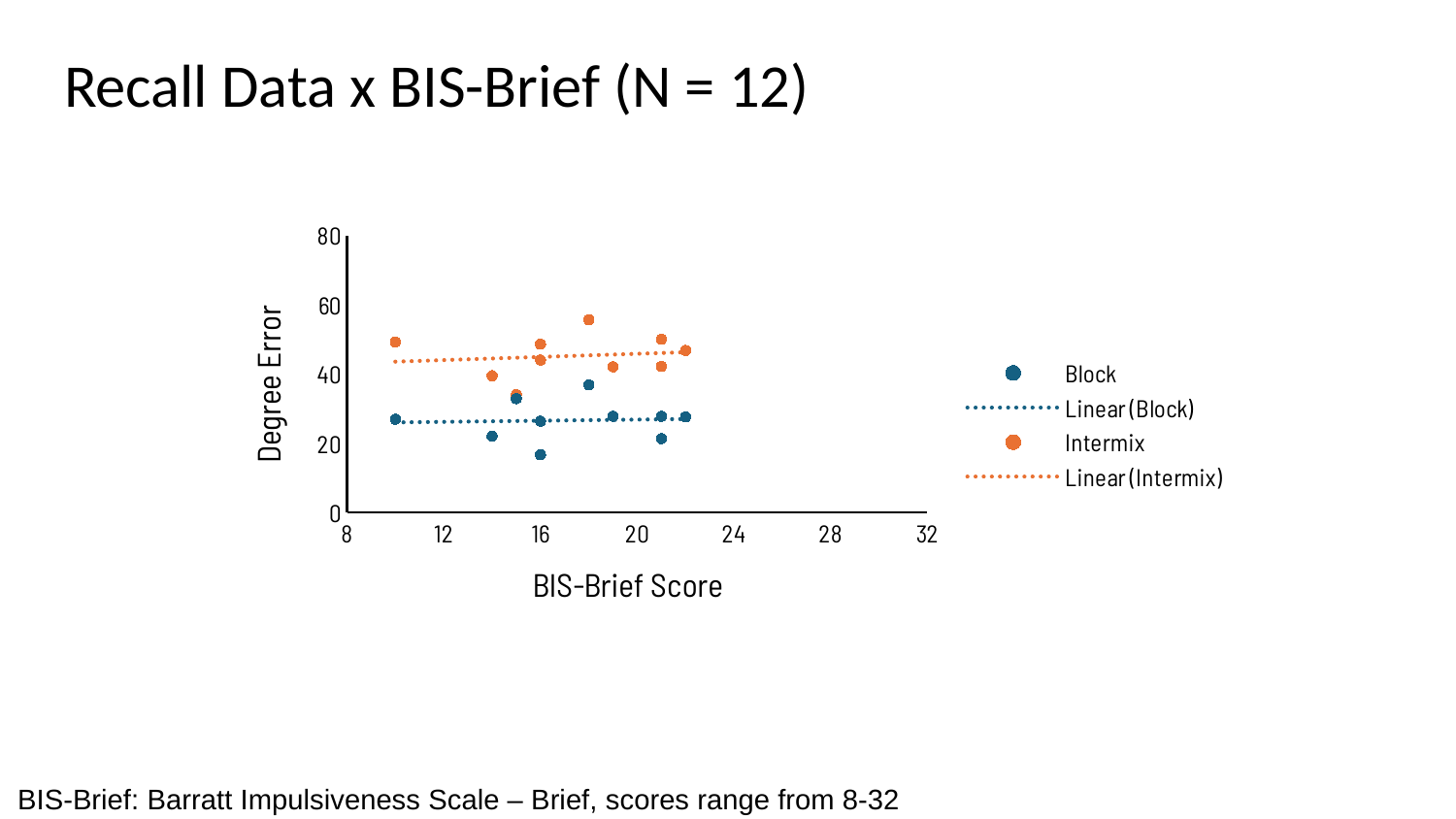

Recall Data x BIS-Brief (N = 12)

### Chart

| Category |  |  |
|---|---|---|
BIS-Brief: Barratt Impulsiveness Scale – Brief, scores range from 8-32